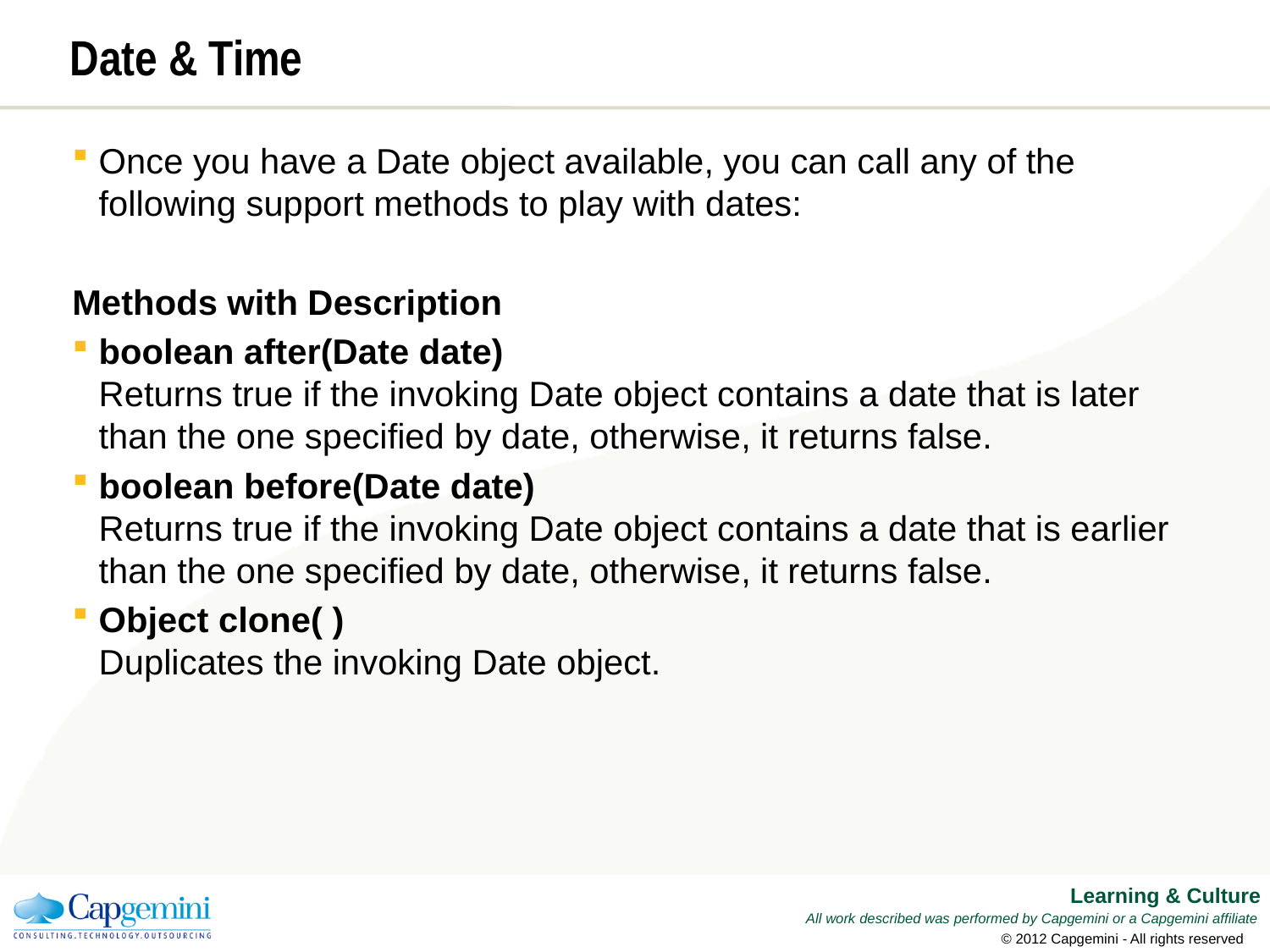

# Date & Time
Once you have a Date object available, you can call any of the following support methods to play with dates:

Methods with Description
boolean after(Date date)
Returns true if the invoking Date object contains a date that is later than the one specified by date, otherwise, it returns false.
boolean before(Date date)
Returns true if the invoking Date object contains a date that is earlier than the one specified by date, otherwise, it returns false.
Object clone( )
Duplicates the invoking Date object.

© 2012 Capgemini - All rights reserved